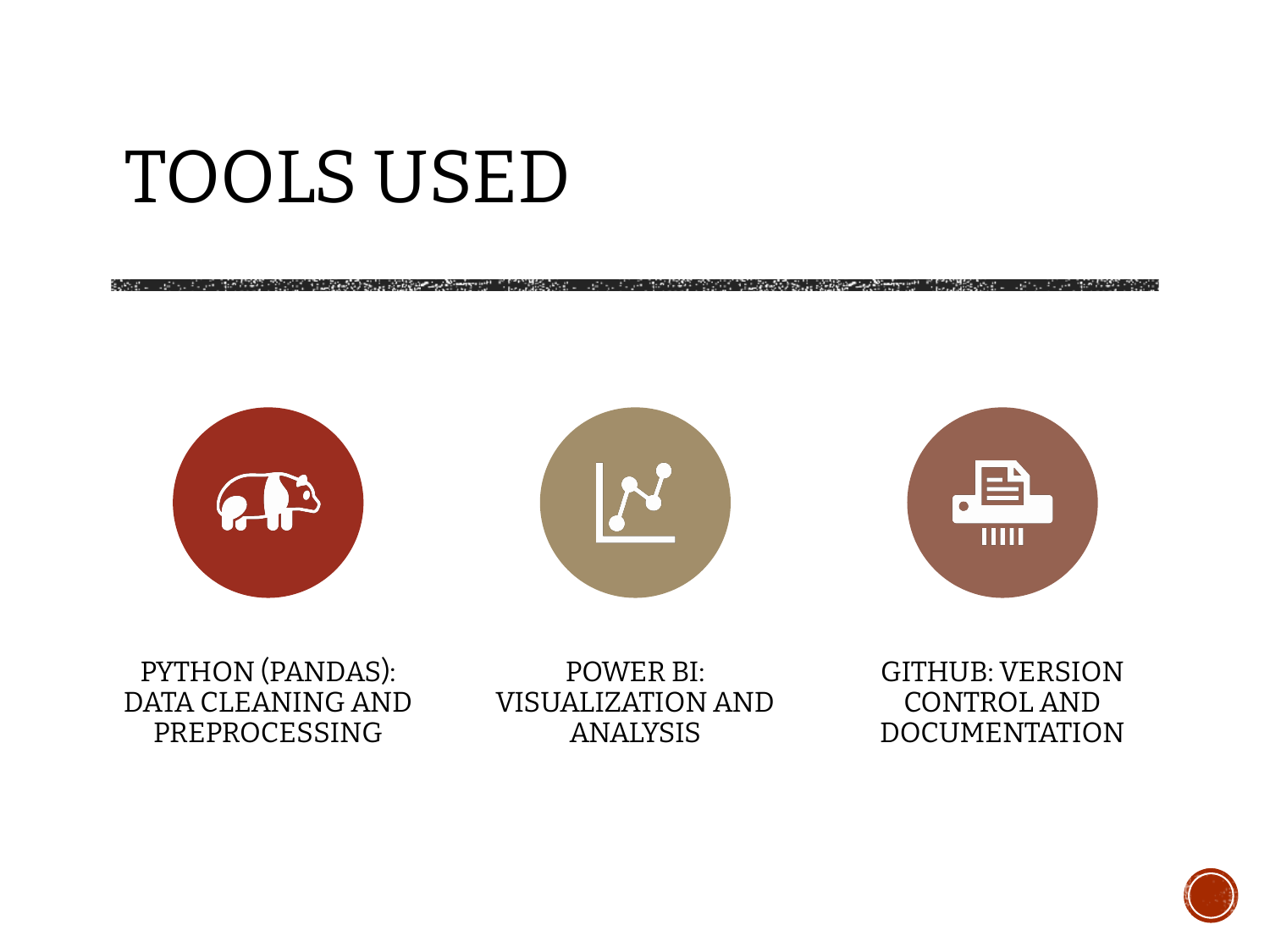

# TOOLS USED

Python (Pandas): Data cleaning and preprocessing
Power BI: Visualization and analysis
GitHub: Version control and documentation